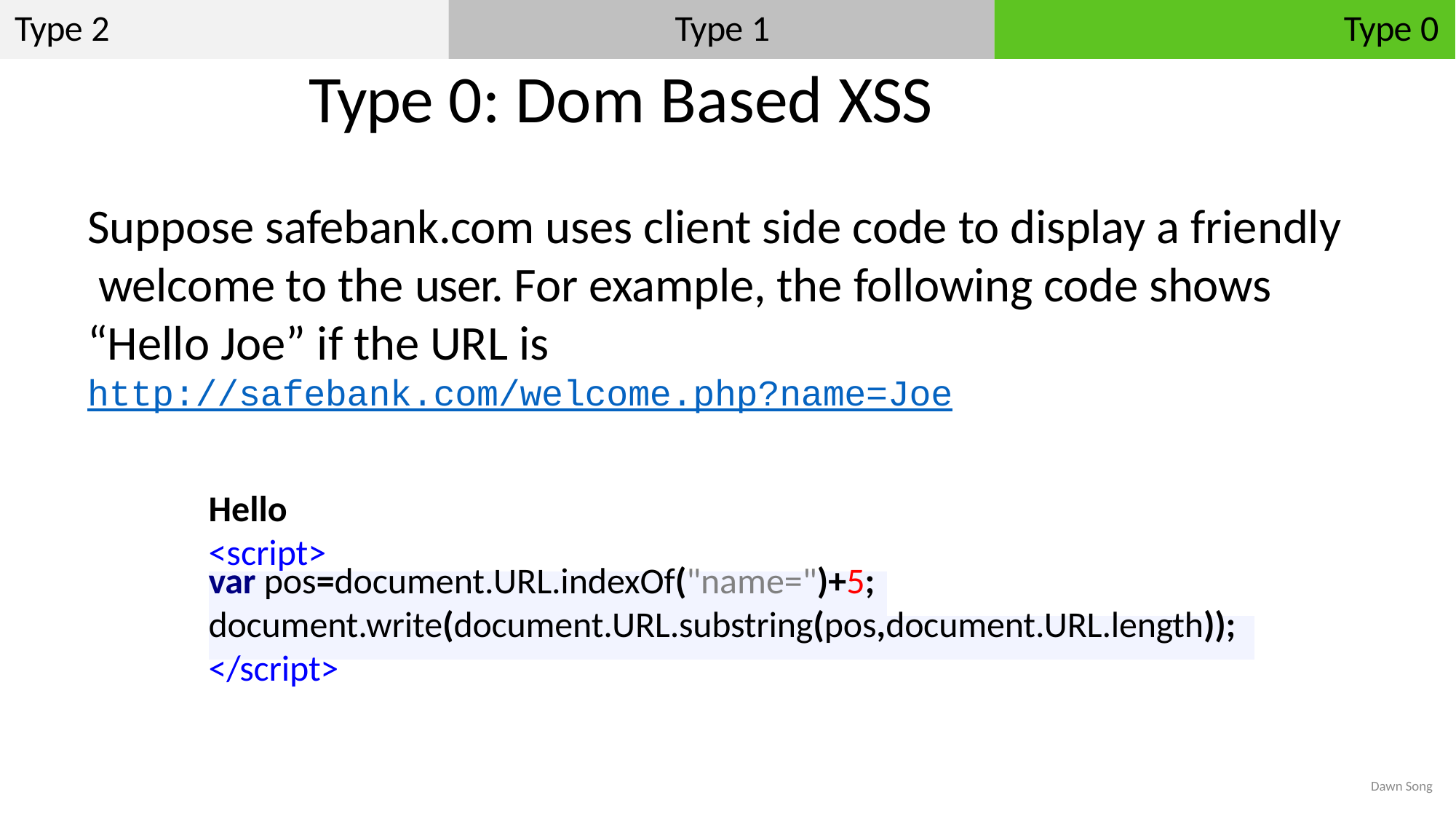

Type 0
Type 2	Type 1
# Type 0: Dom Based XSS
Suppose safebank.com uses client side code to display a friendly  welcome to the user. For example, the following code shows  “Hello Joe” if the URL is
http://safebank.com/welcome.php?name=Joe

Hello
<script>
| var pos=document.URL.indexOf("name=")+5; |  |  |
| --- | --- | --- |
| document.write(document.URL.substring(pos,document.URL.length)); |  |  |
| </script> |  |  |
Dawn Song